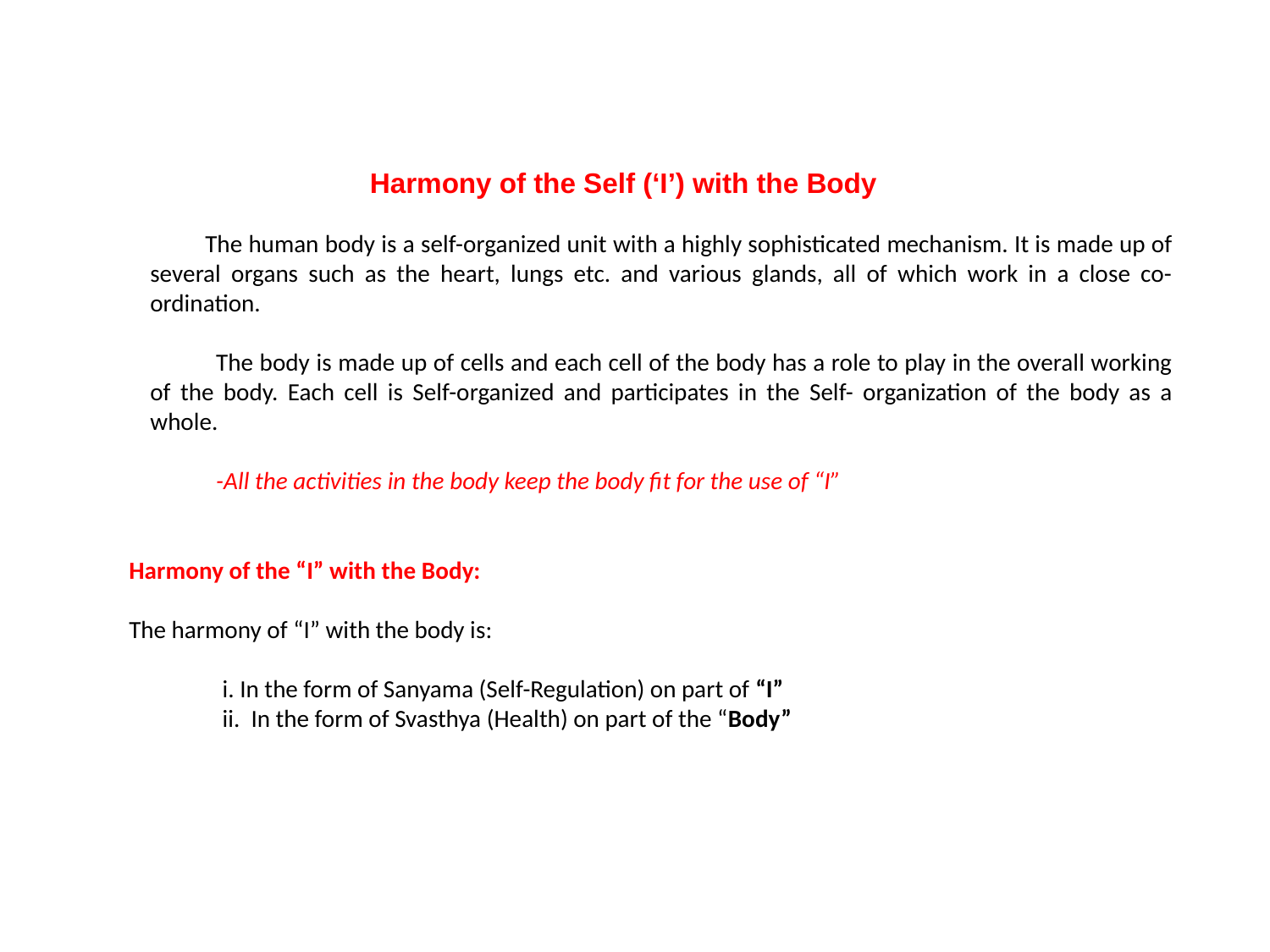

Harmony of the Self (‘I’) with the Body
          The human body is a self-organized unit with a highly sophisticated mechanism. It is made up of several organs such as the heart, lungs etc. and various glands, all of which work in a close co-ordination.

            The body is made up of cells and each cell of the body has a role to play in the overall working of the body. Each cell is Self-organized and participates in the Self- organization of the body as a whole.
            -All the activities in the body keep the body fit for the use of “I”
Harmony of the “I” with the Body:
The harmony of “I” with the body is:

                 i. In the form of Sanyama (Self-Regulation) on part of “I”
                 ii.  In the form of Svasthya (Health) on part of the “Body”